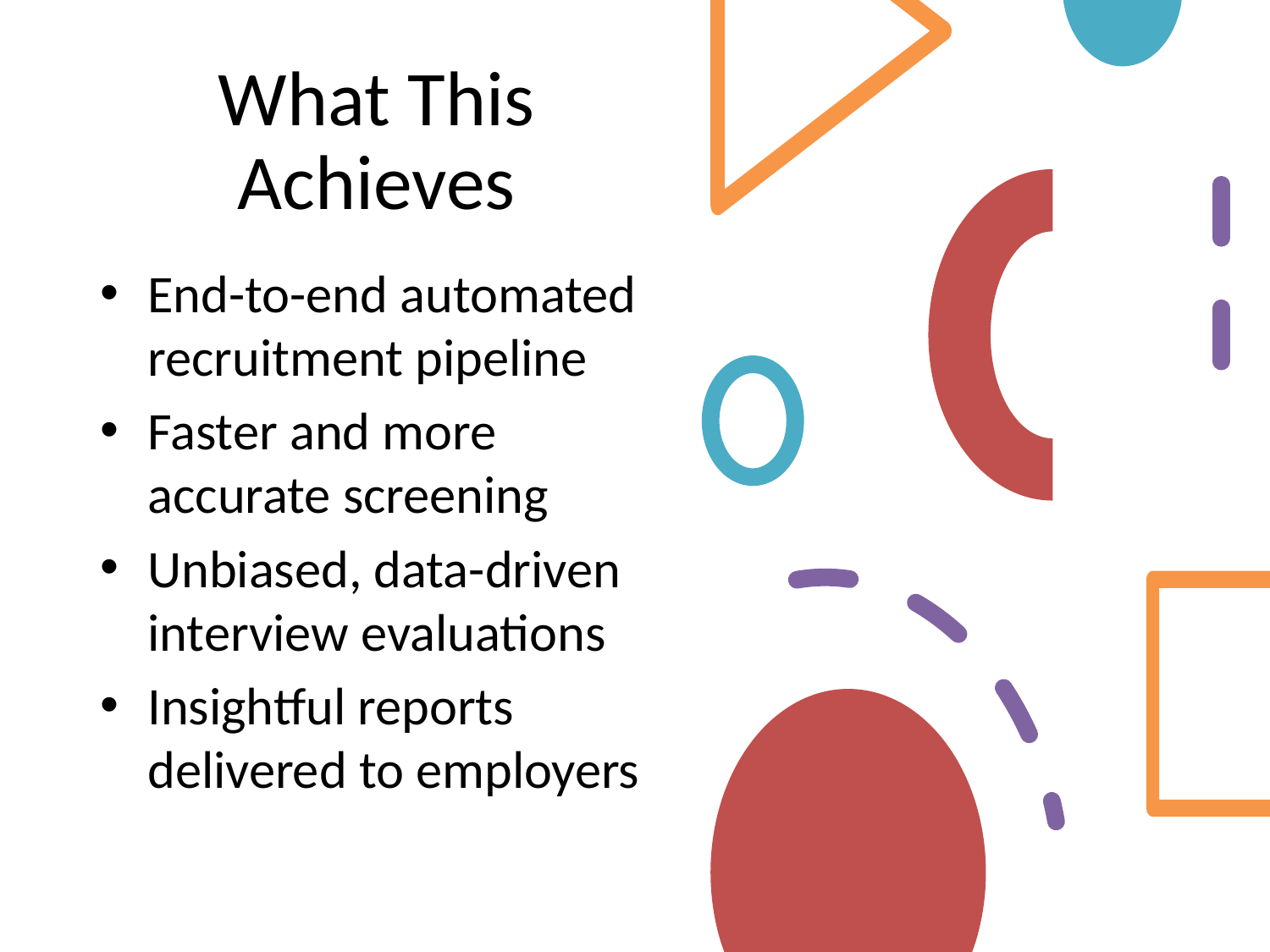

# What This Achieves

End-to-end automated recruitment pipeline
Faster and more accurate screening
Unbiased, data-driven interview evaluations
Insightful reports delivered to employers